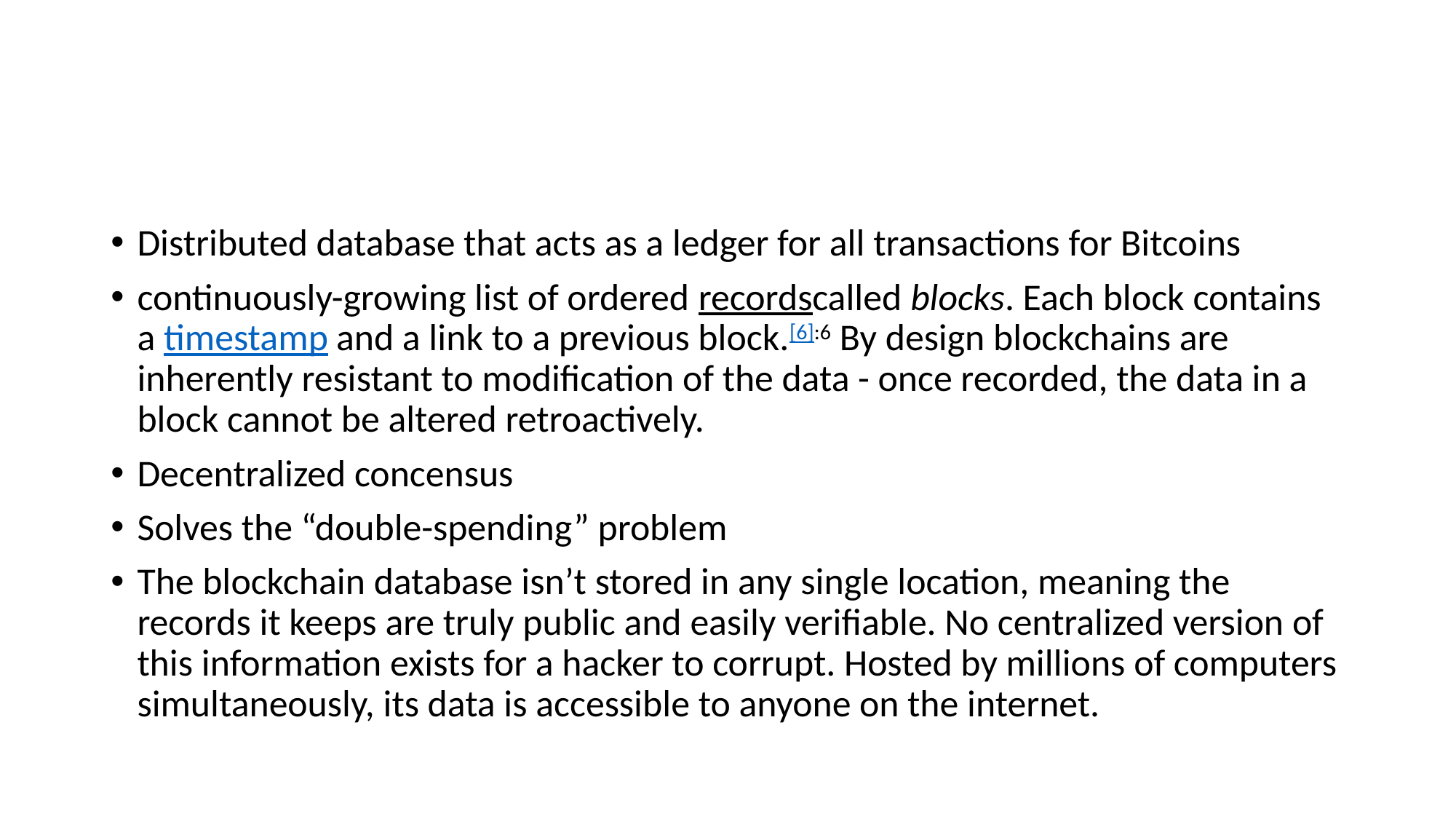

#
Distributed database that acts as a ledger for all transactions for Bitcoins
continuously-growing list of ordered recordscalled blocks. Each block contains a timestamp and a link to a previous block.[6]:6 By design blockchains are inherently resistant to modification of the data - once recorded, the data in a block cannot be altered retroactively.
Decentralized concensus
Solves the “double-spending” problem
The blockchain database isn’t stored in any single location, meaning the records it keeps are truly public and easily verifiable. No centralized version of this information exists for a hacker to corrupt. Hosted by millions of computers simultaneously, its data is accessible to anyone on the internet.